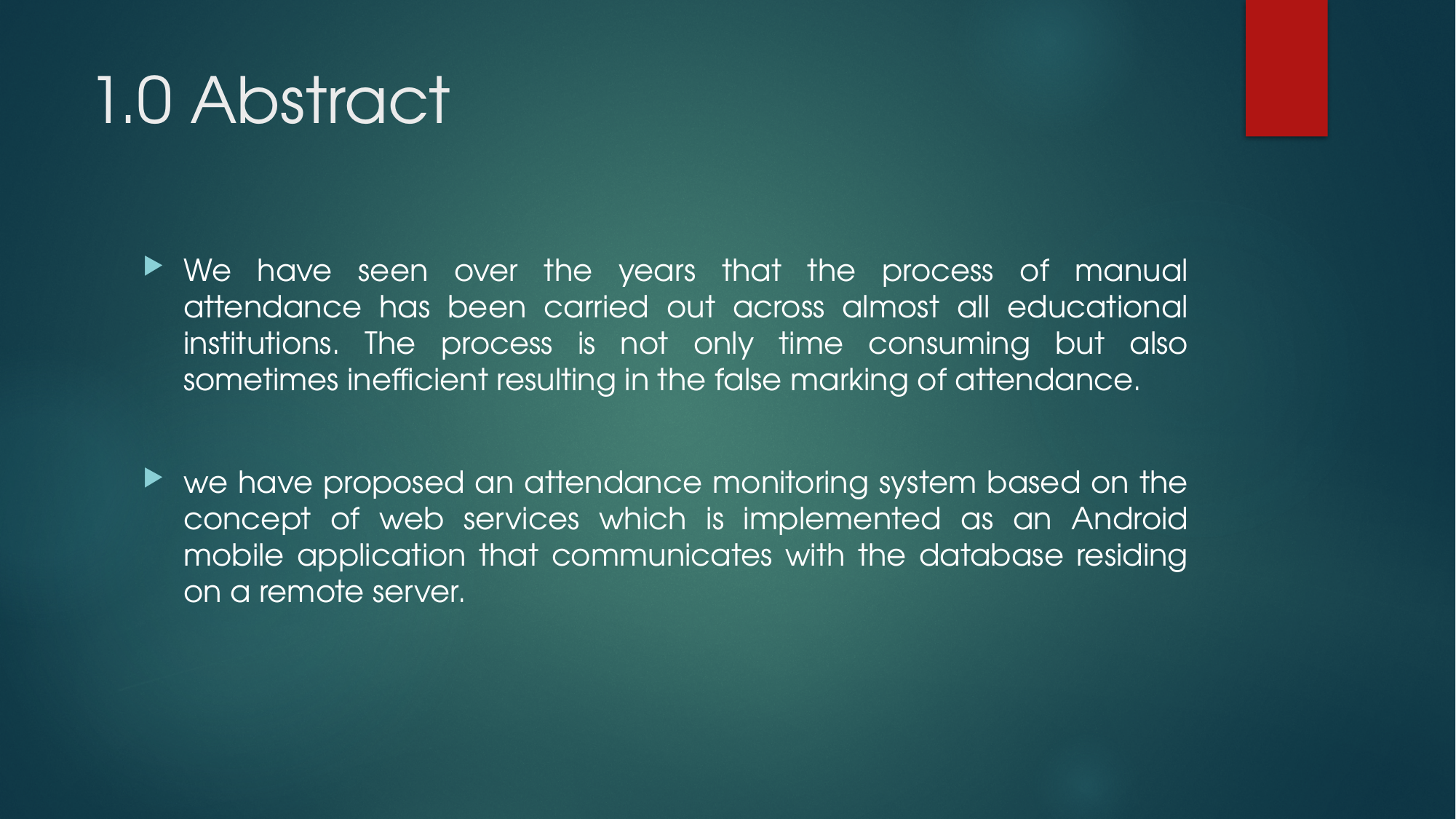

# 1.0 Abstract
We have seen over the years that the process of manual attendance has been carried out across almost all educational institutions. The process is not only time consuming but also sometimes inefficient resulting in the false marking of attendance.

we have proposed an attendance monitoring system based on the concept of web services which is implemented as an Android mobile application that communicates with the database residing on a remote server.